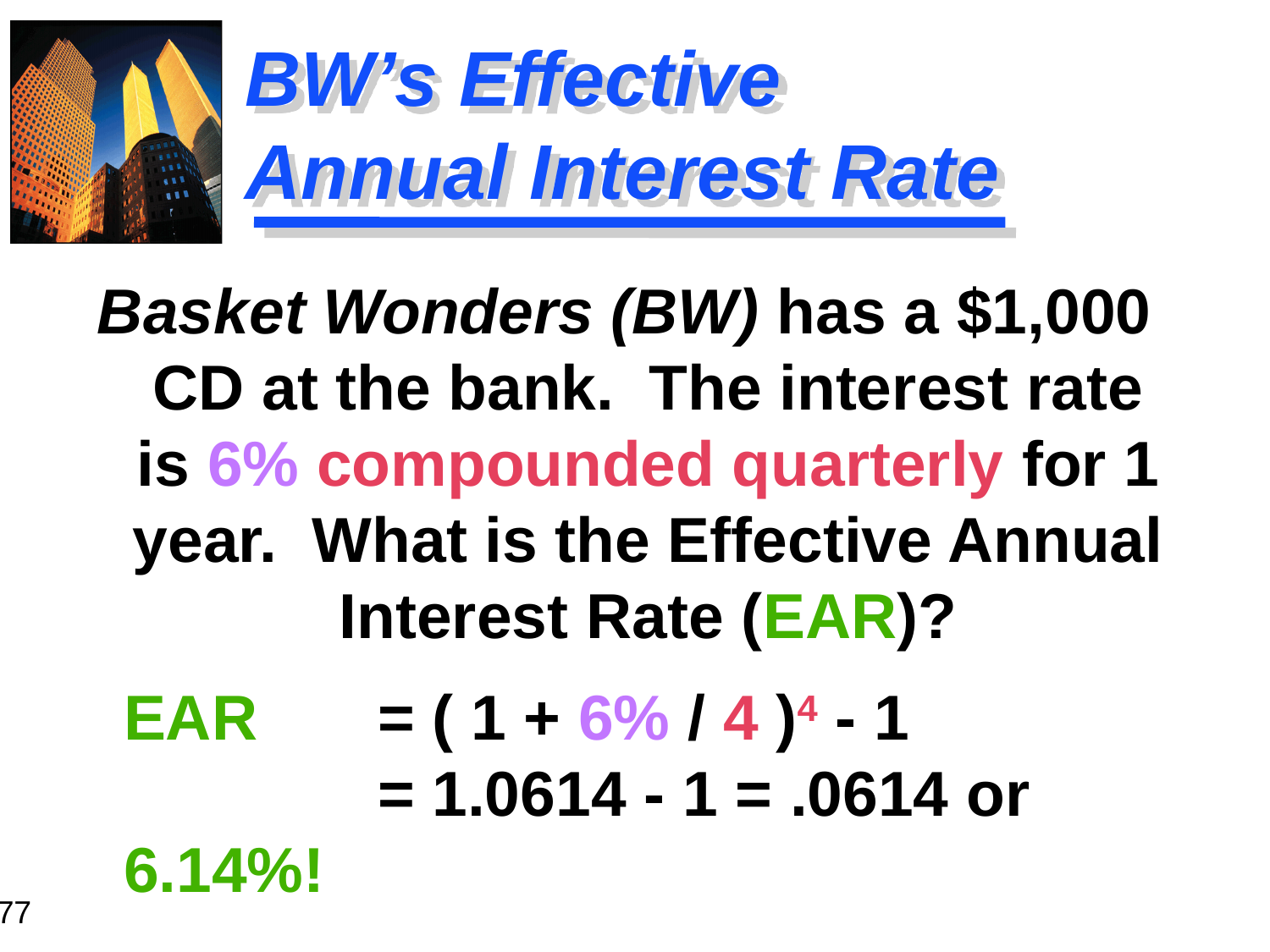

# BW’s Effective Annual Interest Rate

Basket Wonders (BW) has a $1,000 CD at the bank.  The interest rate is 6% compounded quarterly for 1 year.  What is the Effective Annual Interest Rate (EAR)?
	EAR	= ( 1 + 6% / 4 )4 - 1 				= 1.0614 - 1 = .0614 or 6.14%!